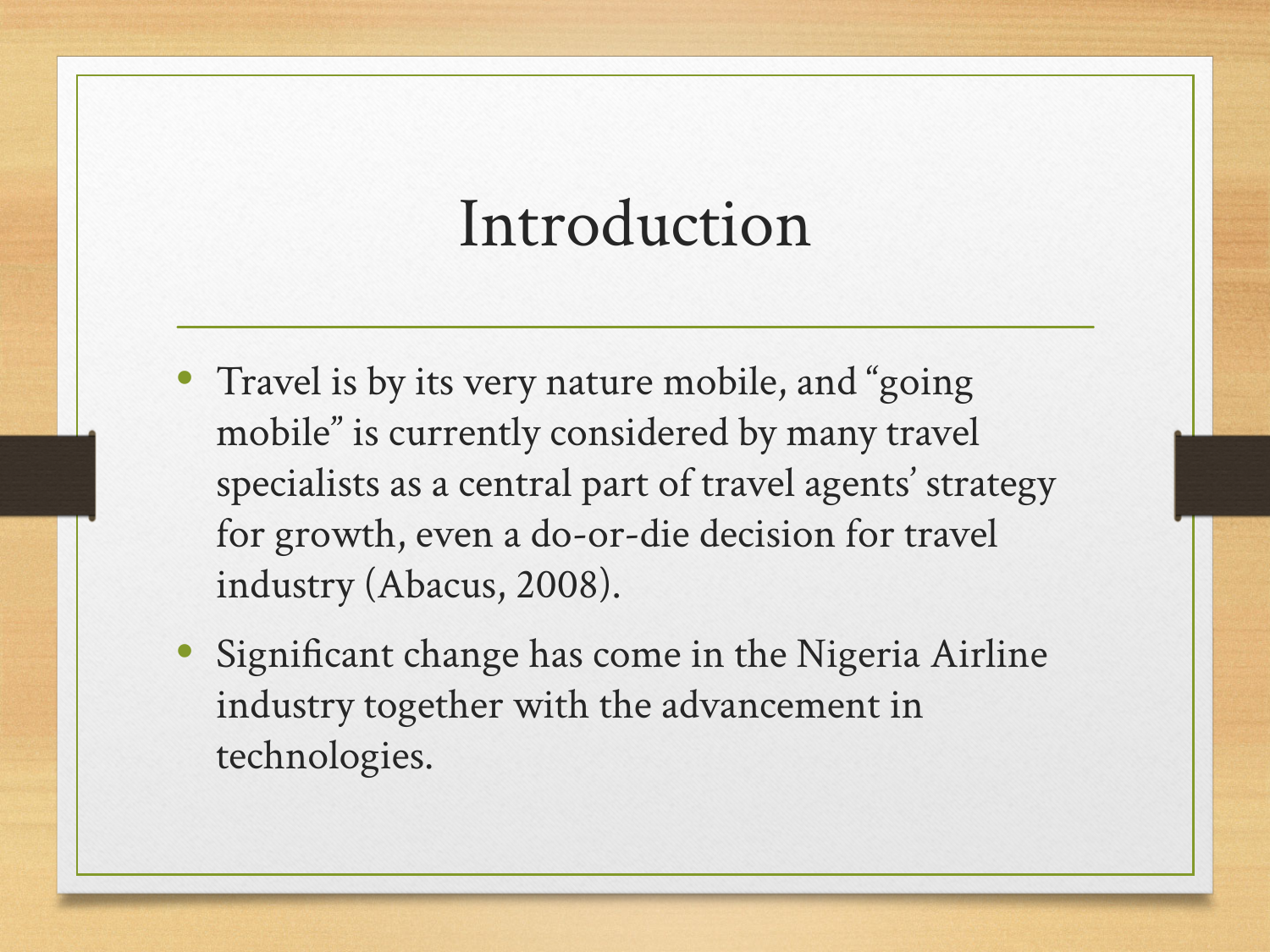

# Introduction
Travel is by its very nature mobile, and “going mobile” is currently considered by many travel specialists as a central part of travel agents’ strategy for growth, even a do-or-die decision for travel industry (Abacus, 2008).
Significant change has come in the Nigeria Airline industry together with the advancement in technologies.